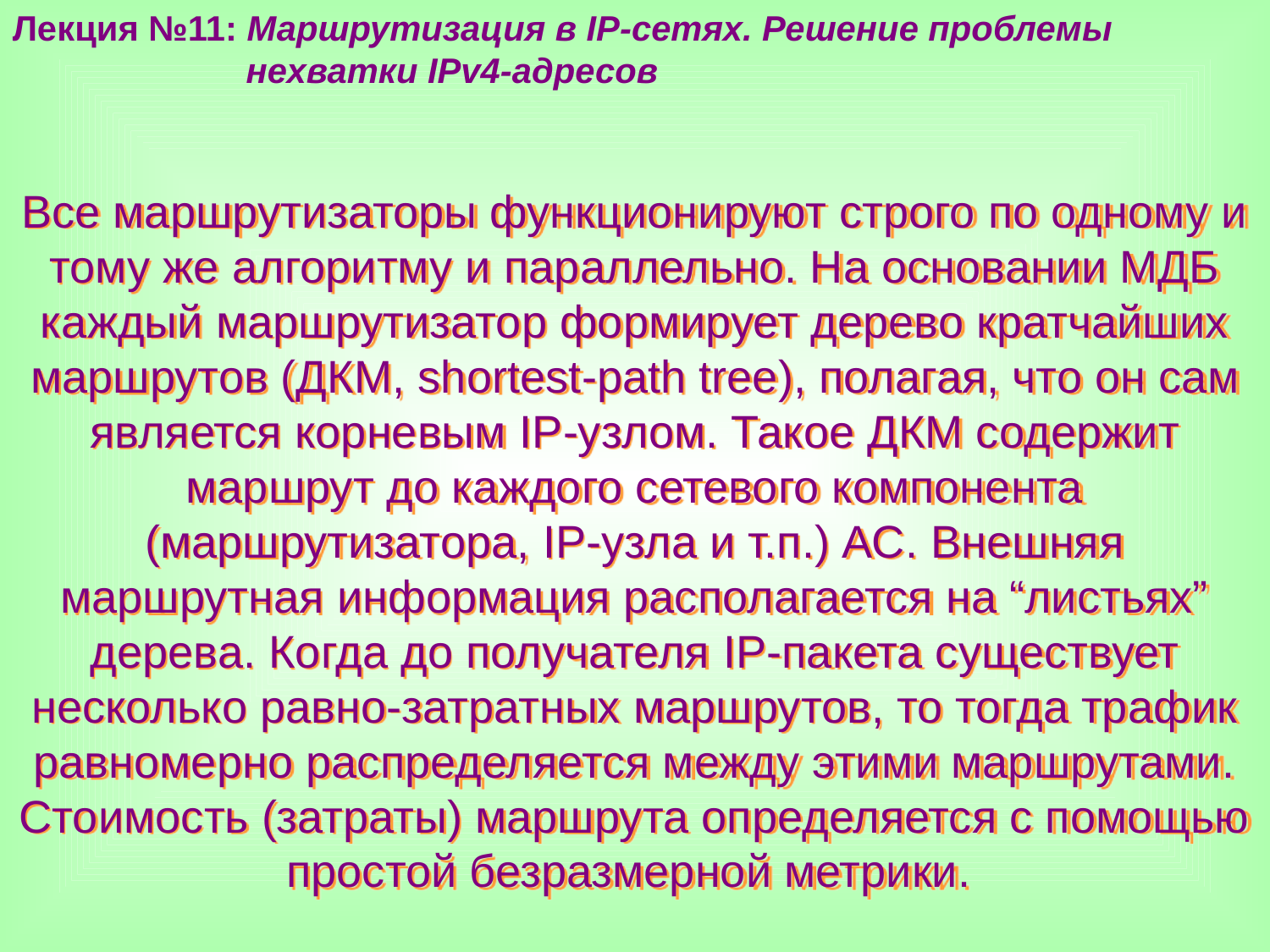

Лекция №11: Маршрутизация в IP-сетях. Решение проблемы
                        нехватки IPv4-адресов
Все маршрутизаторы функционируют строго по одному и тому же алгоритму и параллельно. На основании МДБ каждый маршрутизатор формирует дерево кратчайших маршрутов (ДКМ, shortest-path tree), полагая, что он сам является корневым IP-узлом. Такое ДКМ содержит маршрут до каждого сетевого компонента (маршрутизатора, IP-узла и т.п.) АС. Внешняя маршрутная информация располагается на “листьях” дерева. Когда до получателя IP-пакета существует несколько равно-затратных маршрутов, то тогда трафик равномерно распределяется между этими маршрутами. Стоимость (затраты) маршрута определяется с помощью простой безразмерной метрики.